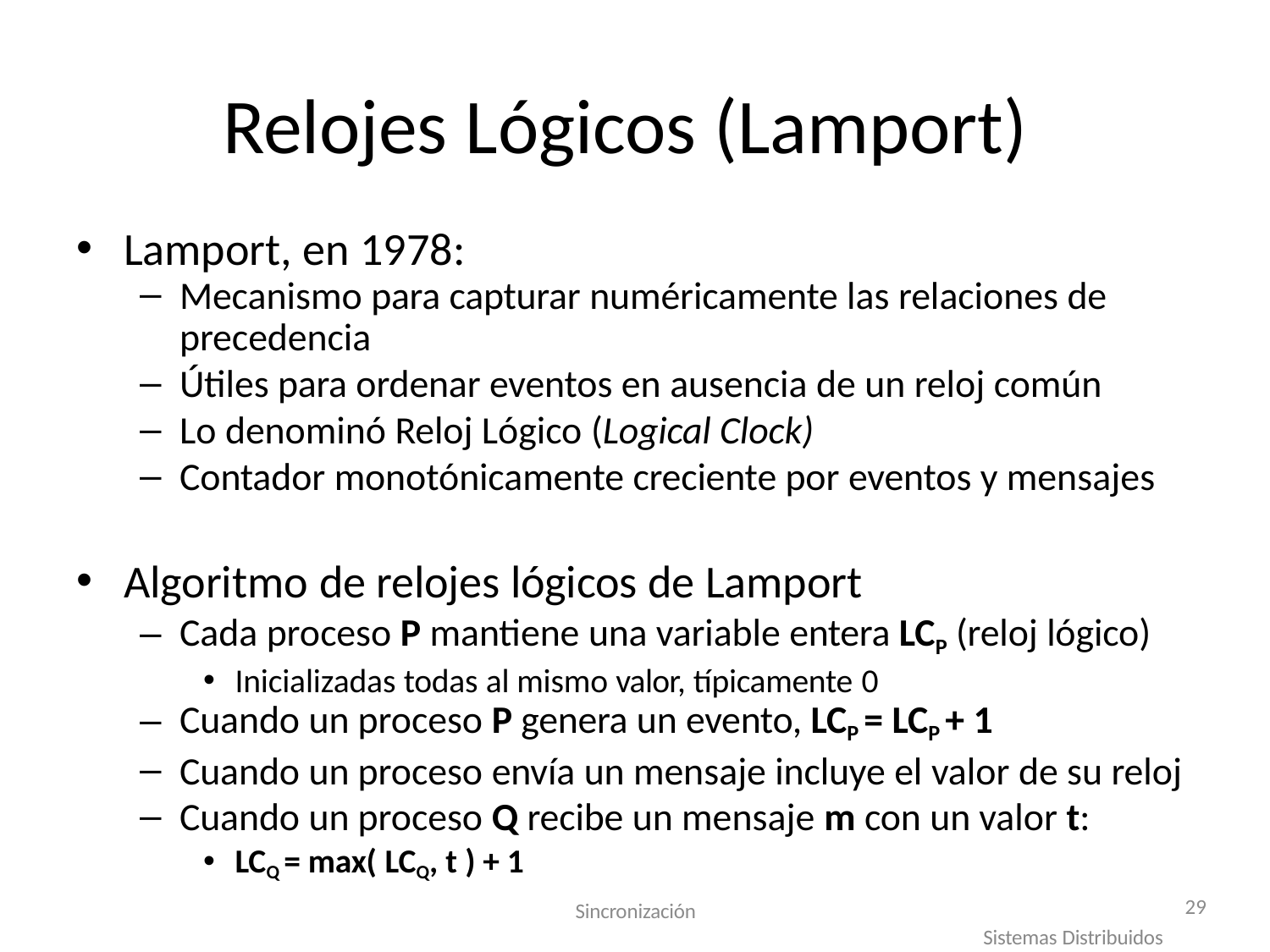

# Relojes Lógicos (Lamport)
Lamport, en 1978:
Mecanismo para capturar numéricamente las relaciones de
precedencia
Útiles para ordenar eventos en ausencia de un reloj común
Lo denominó Reloj Lógico (Logical Clock)
Contador monotónicamente creciente por eventos y mensajes

Algoritmo de relojes lógicos de Lamport
Cada proceso P mantiene una variable entera LCP (reloj lógico)
Inicializadas todas al mismo valor, típicamente 0
Cuando un proceso P genera un evento, LCP = LCP + 1
Cuando un proceso envía un mensaje incluye el valor de su reloj
Cuando un proceso Q recibe un mensaje m con un valor t:
LCQ = max( LCQ, t ) + 1
29
Sincronización
Sistemas Distribuidos